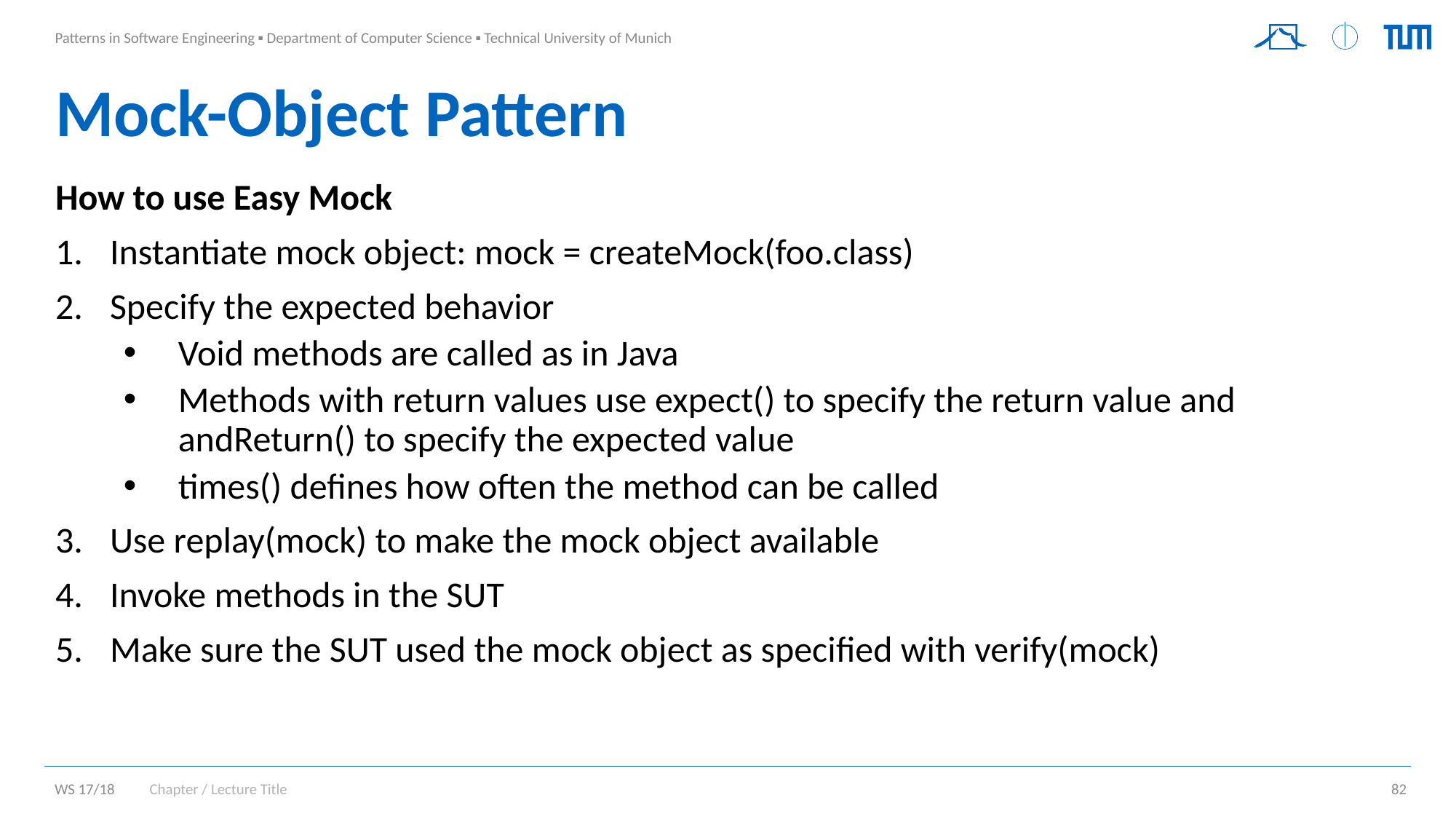

# Mock-Object Pattern
How to use Easy Mock
Instantiate mock object: mock = createMock(foo.class)
Specify the expected behavior
Void methods are called as in Java
Methods with return values use expect() to specify the return value and andReturn() to specify the expected value
times() defines how often the method can be called
Use replay(mock) to make the mock object available
Invoke methods in the SUT
Make sure the SUT used the mock object as specified with verify(mock)

Chapter / Lecture Title
82
WS 17/18